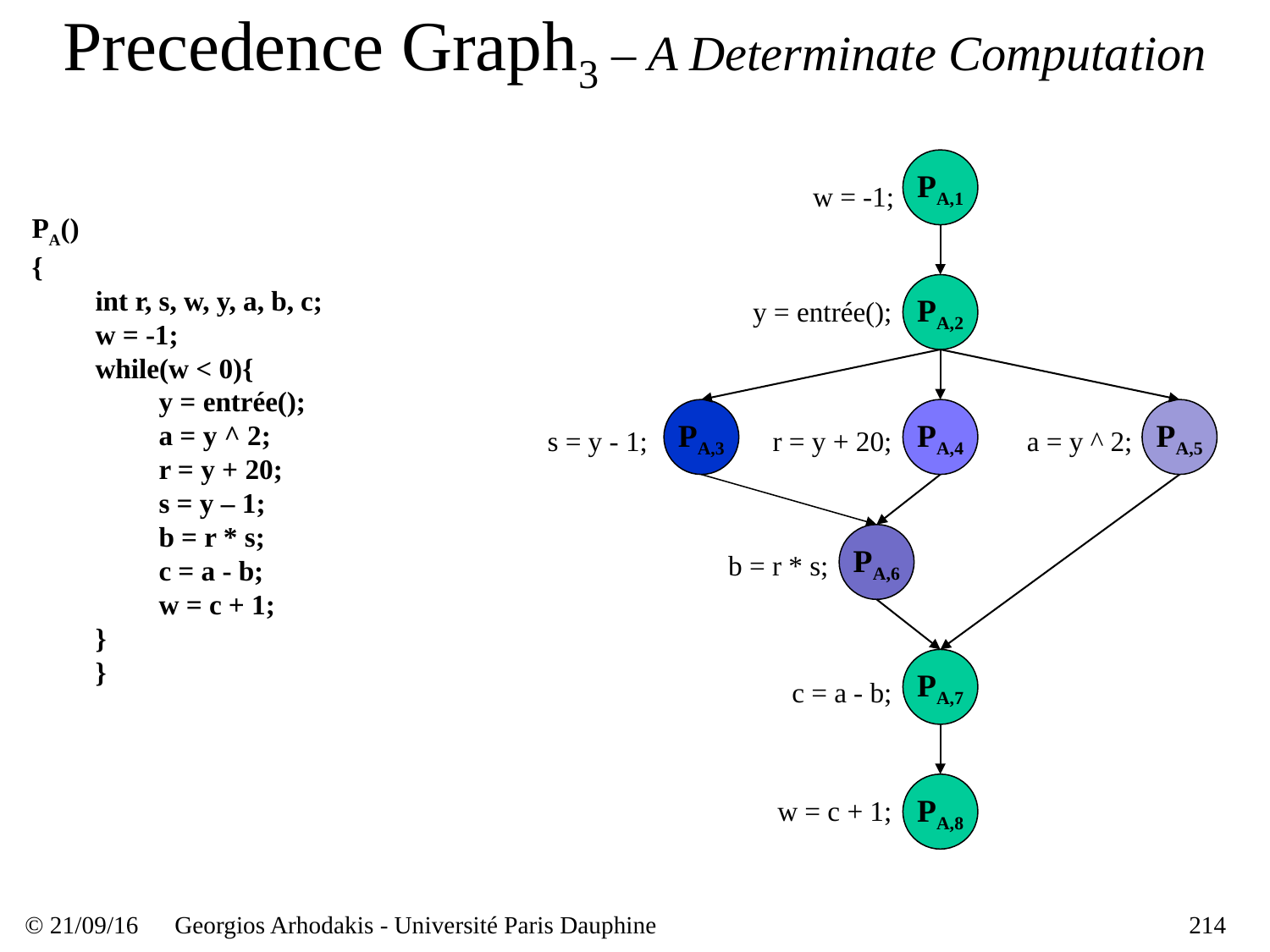

# Precedence Graph3 – A Determinate Computation
PA,1
w = -1;
PA()
{
int r, s, w, y, a, b, c;
w = -1;
while(w < 0){
y = entrée();
a = y ^ 2;
r = y + 20;
s = y – 1;
b = r * s;
c = a - b;
w = c + 1;
}
}
PA,2
y = entrée();
PA,3
PA,4
PA,5
s = y - 1;
r = y + 20;
a = y ^ 2;
PA,6
b = r * s;
PA,7
c = a - b;
PA,8
w = c + 1;
© 21/09/16
Georgios Arhodakis - Université Paris Dauphine
214